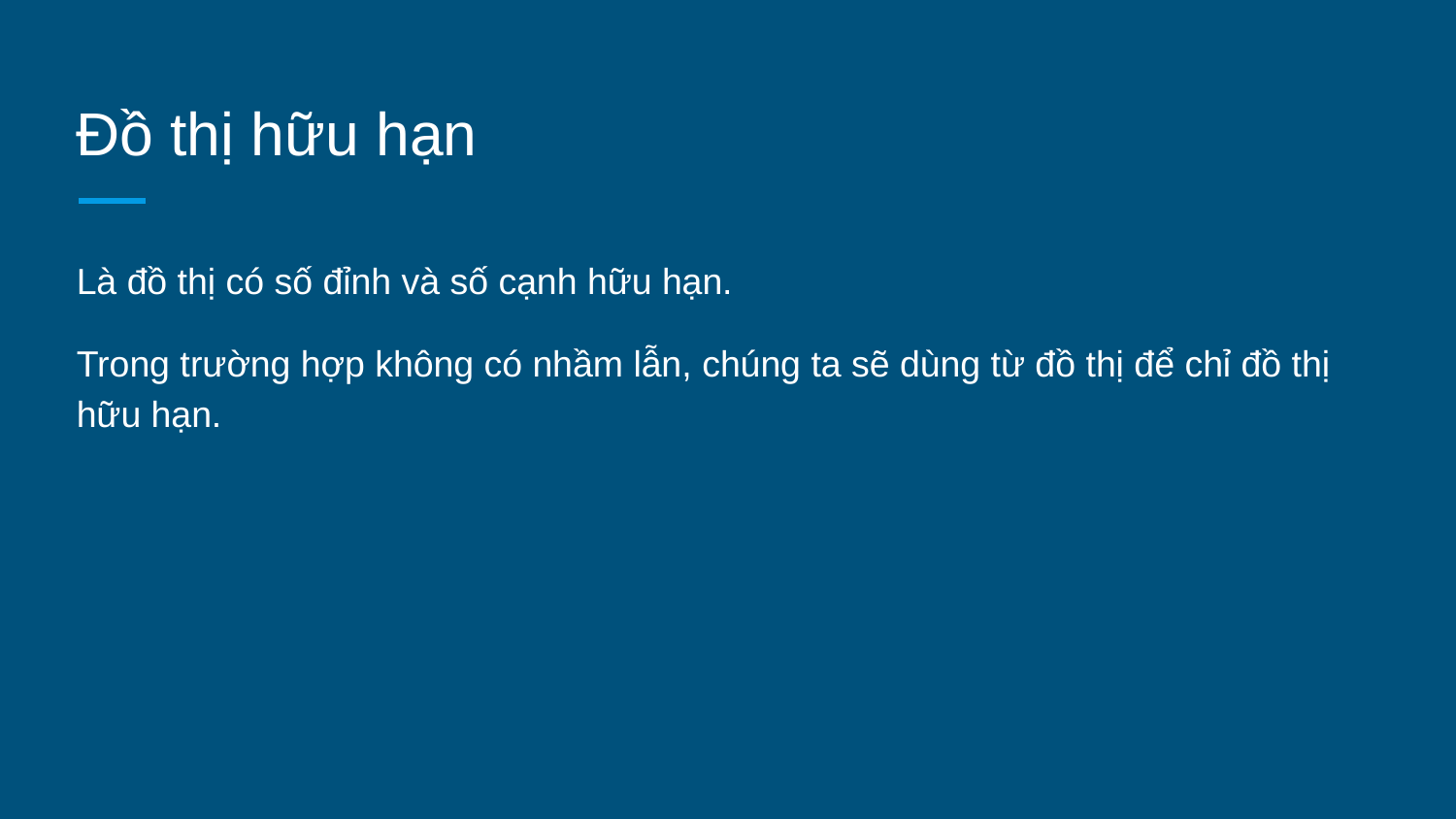

# Đồ thị hữu hạn
Là đồ thị có số đỉnh và số cạnh hữu hạn.
Trong trường hợp không có nhầm lẫn, chúng ta sẽ dùng từ đồ thị để chỉ đồ thị hữu hạn.